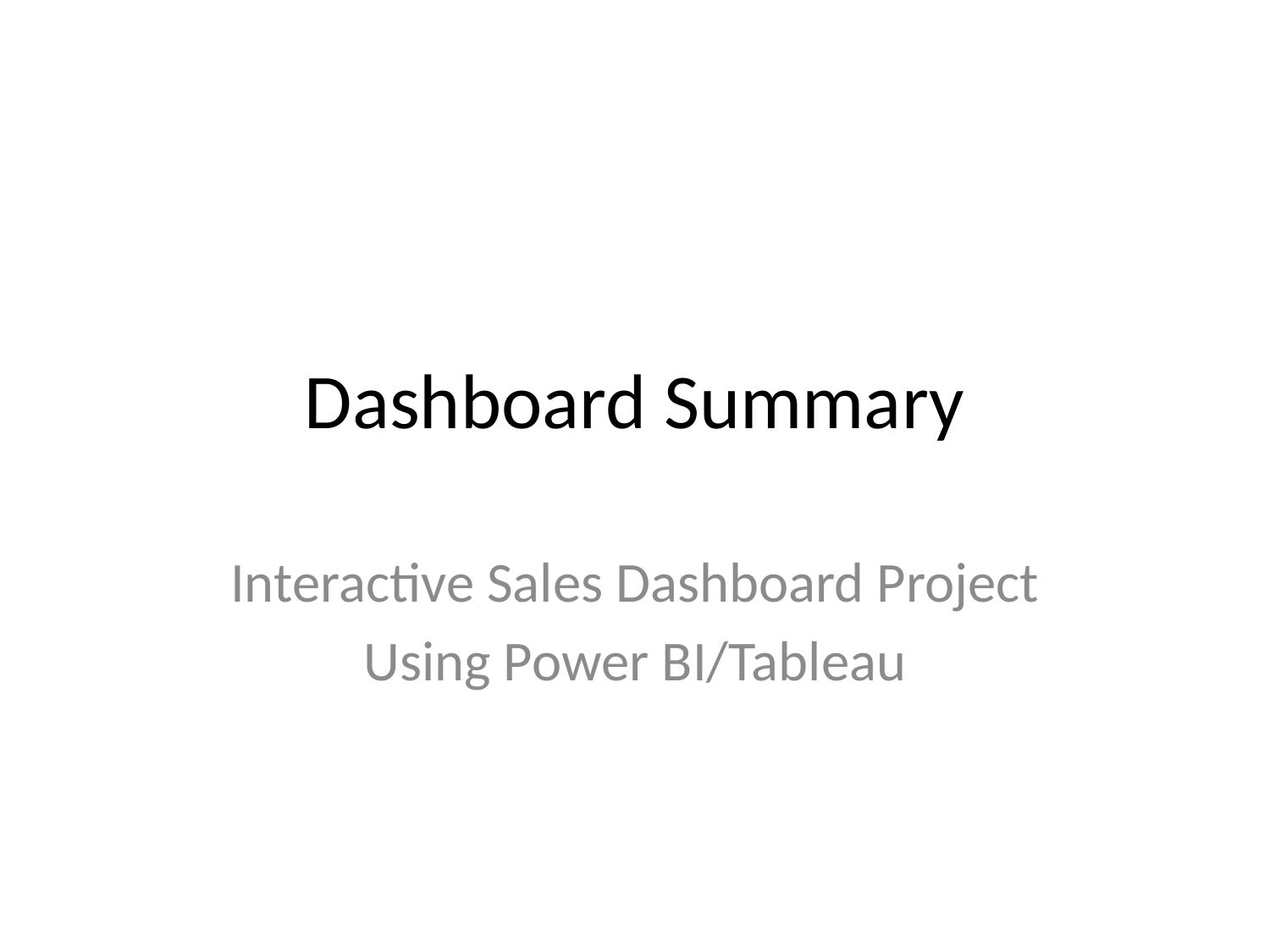

# Dashboard Summary
Interactive Sales Dashboard Project
Using Power BI/Tableau